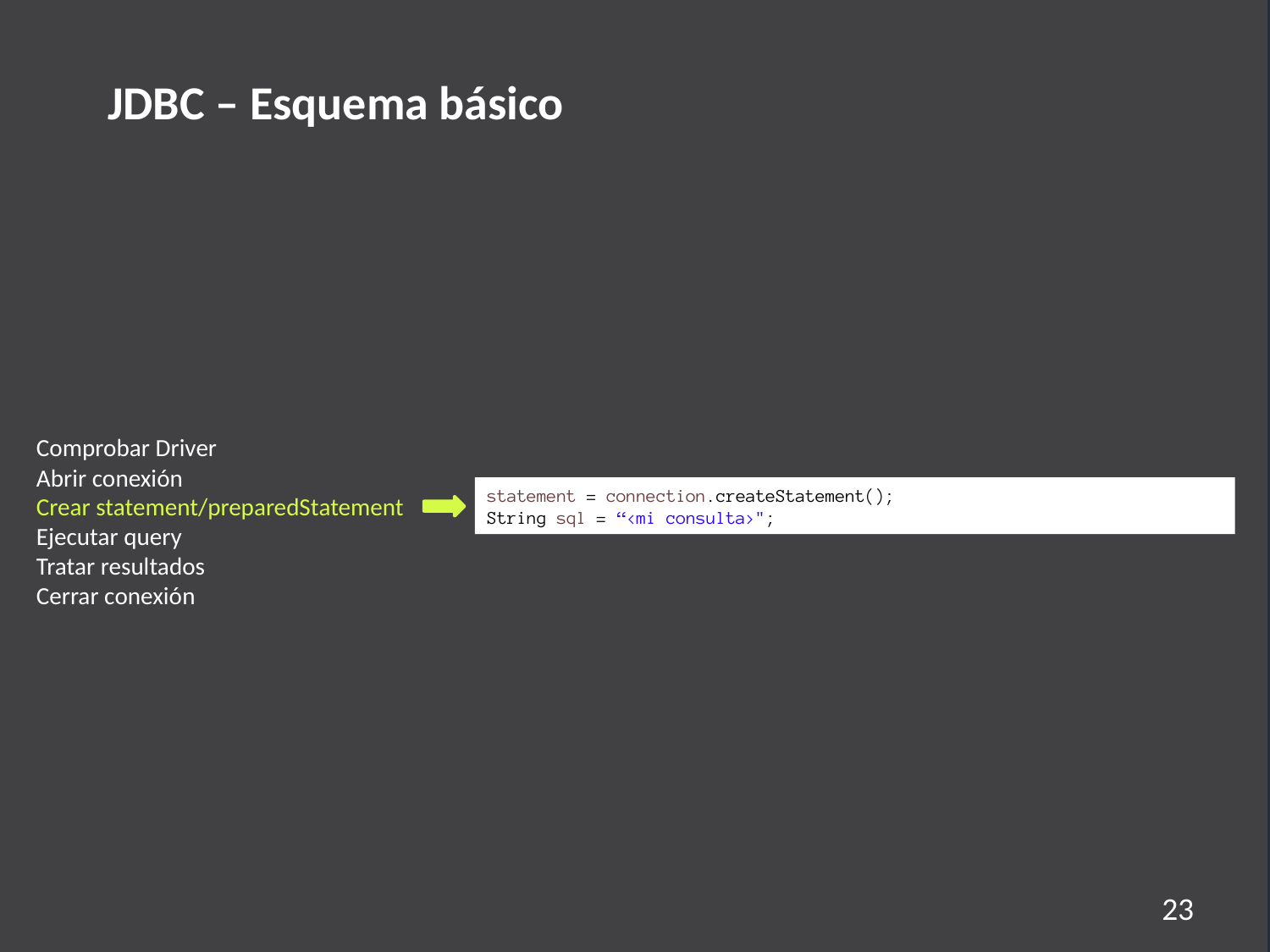

JDBC – Esquema básico
Comprobar Driver
Abrir conexión
Crear statement/preparedStatement
Ejecutar query
Tratar resultados
Cerrar conexión
statement = connection.createStatement();
String sql = “<mi consulta>";

23